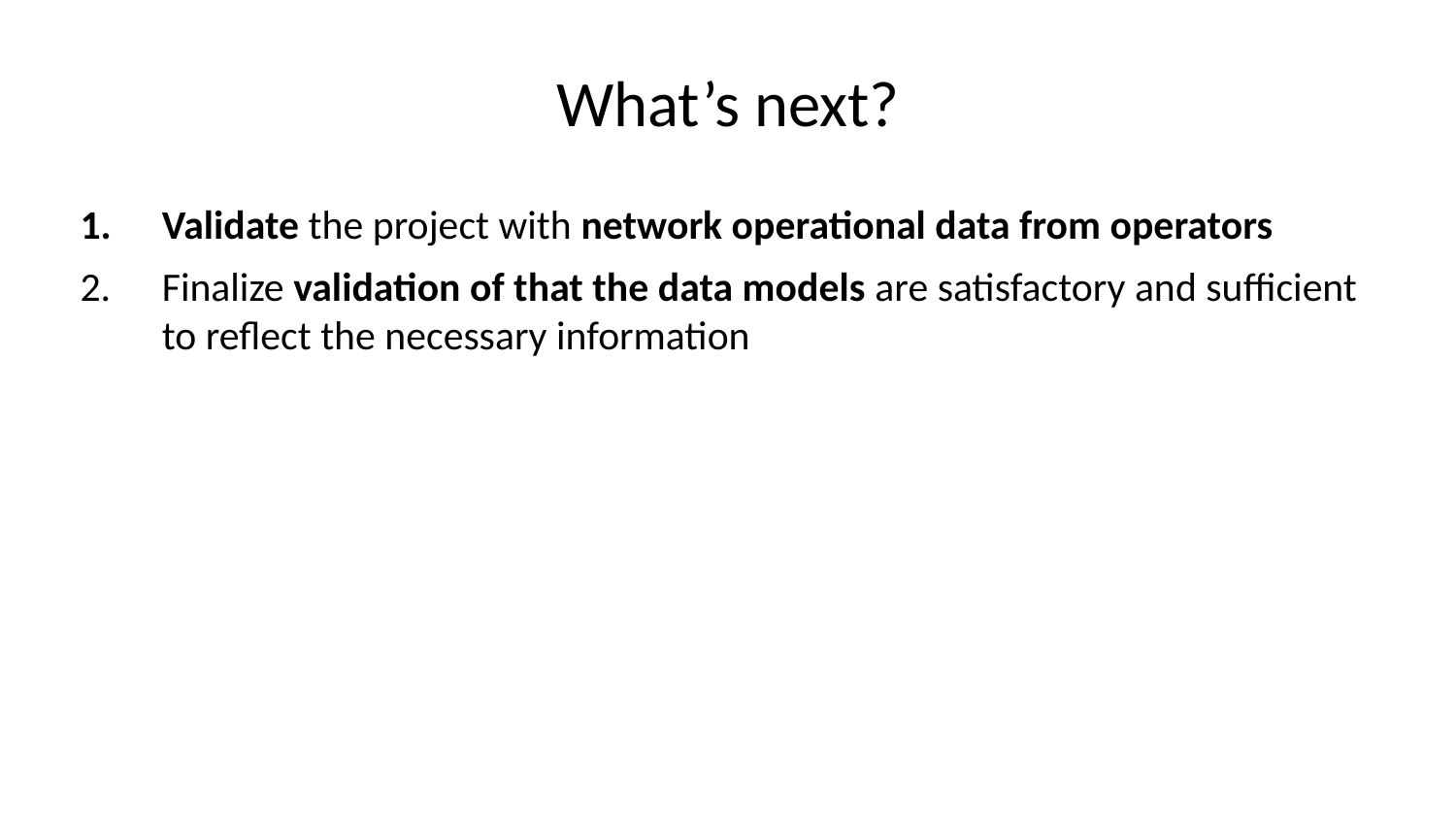

# What’s next?
Validate the project with network operational data from operators
Finalize validation of that the data models are satisfactory and sufficient to reflect the necessary information